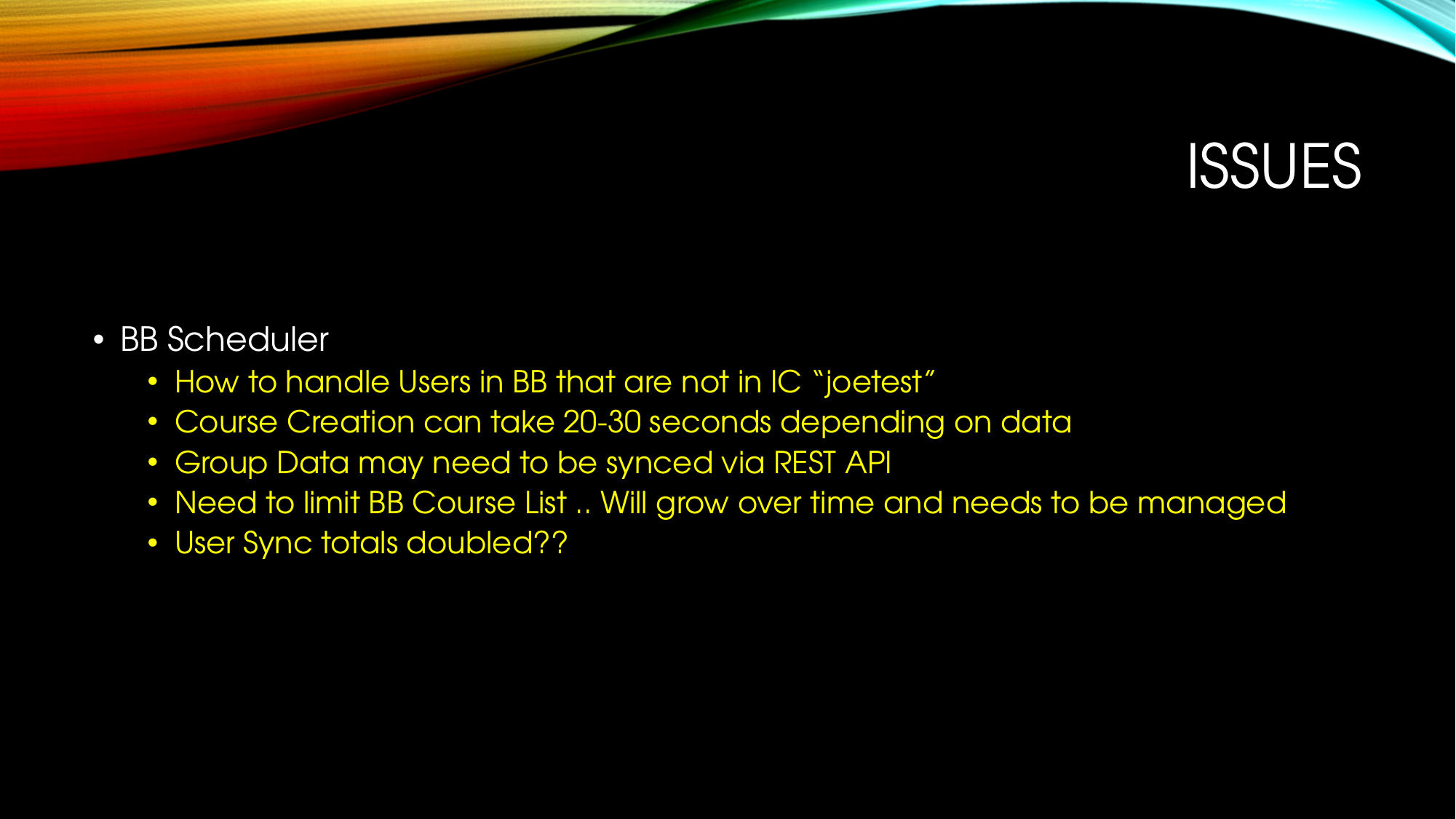

# Issues

BB Scheduler
How to handle Users in BB that are not in IC “joetest”
Course Creation can take 20-30 seconds depending on data
Group Data may need to be synced via REST API
Need to limit BB Course List .. Will grow over time and needs to be managed
User Sync totals doubled??